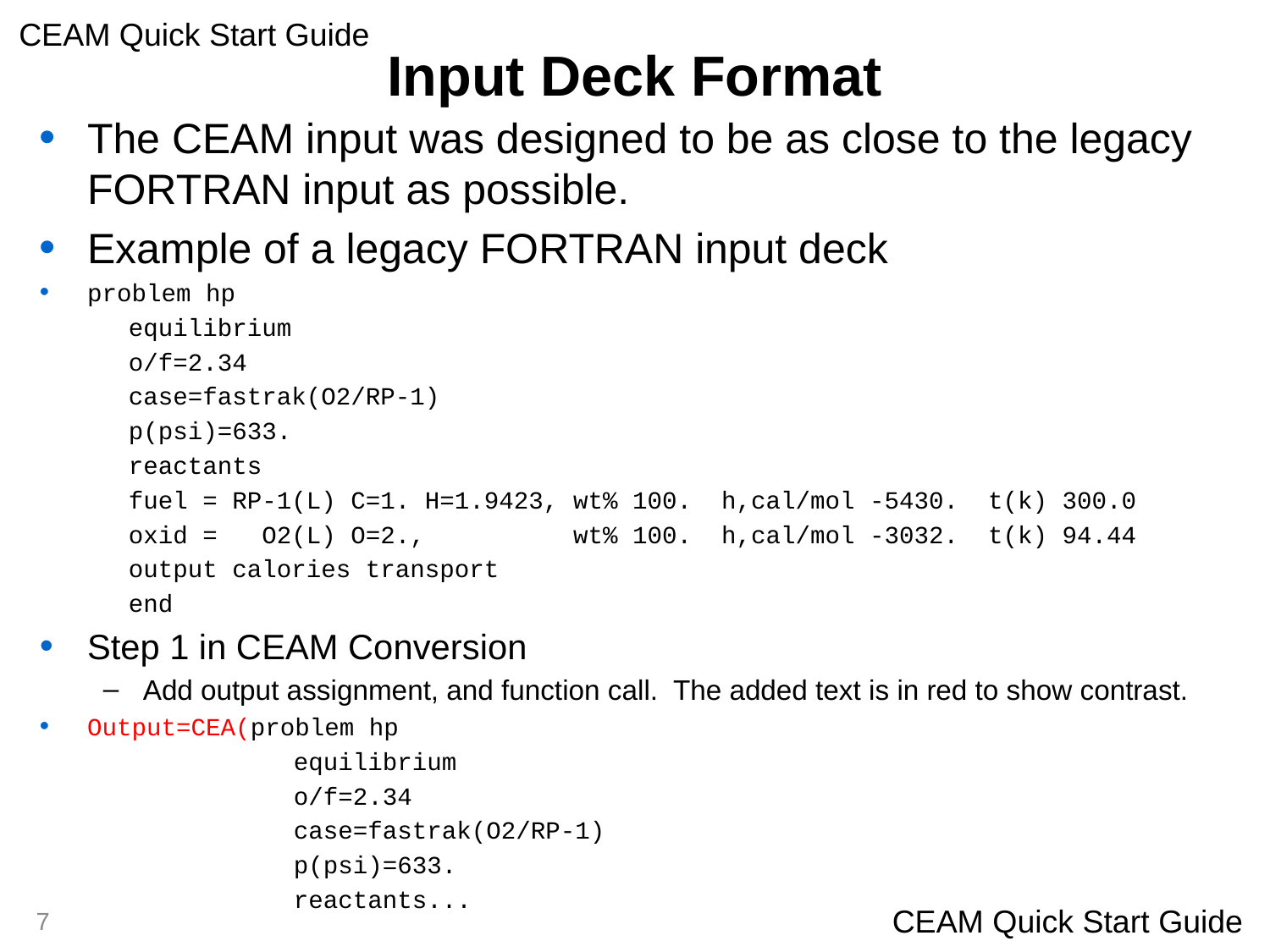

# Input Deck Format
The CEAM input was designed to be as close to the legacy FORTRAN input as possible.
Example of a legacy FORTRAN input deck
problem hp
      equilibrium
      o/f=2.34
      case=fastrak(O2/RP-1)
      p(psi)=633.
      reactants
      fuel = RP-1(L) C=1. H=1.9423, wt% 100.  h,cal/mol -5430.  t(k) 300.0
      oxid =   O2(L) O=2.,          wt% 100.  h,cal/mol -3032.  t(k) 94.44
      output calories transport
      end
Step 1 in CEAM Conversion
Add output assignment, and function call.  The added text is in red to show contrast.
Output=CEA(problem hp
		equilibrium
      		o/f=2.34
      		case=fastrak(O2/RP-1)
      		p(psi)=633.
      		reactants...

7